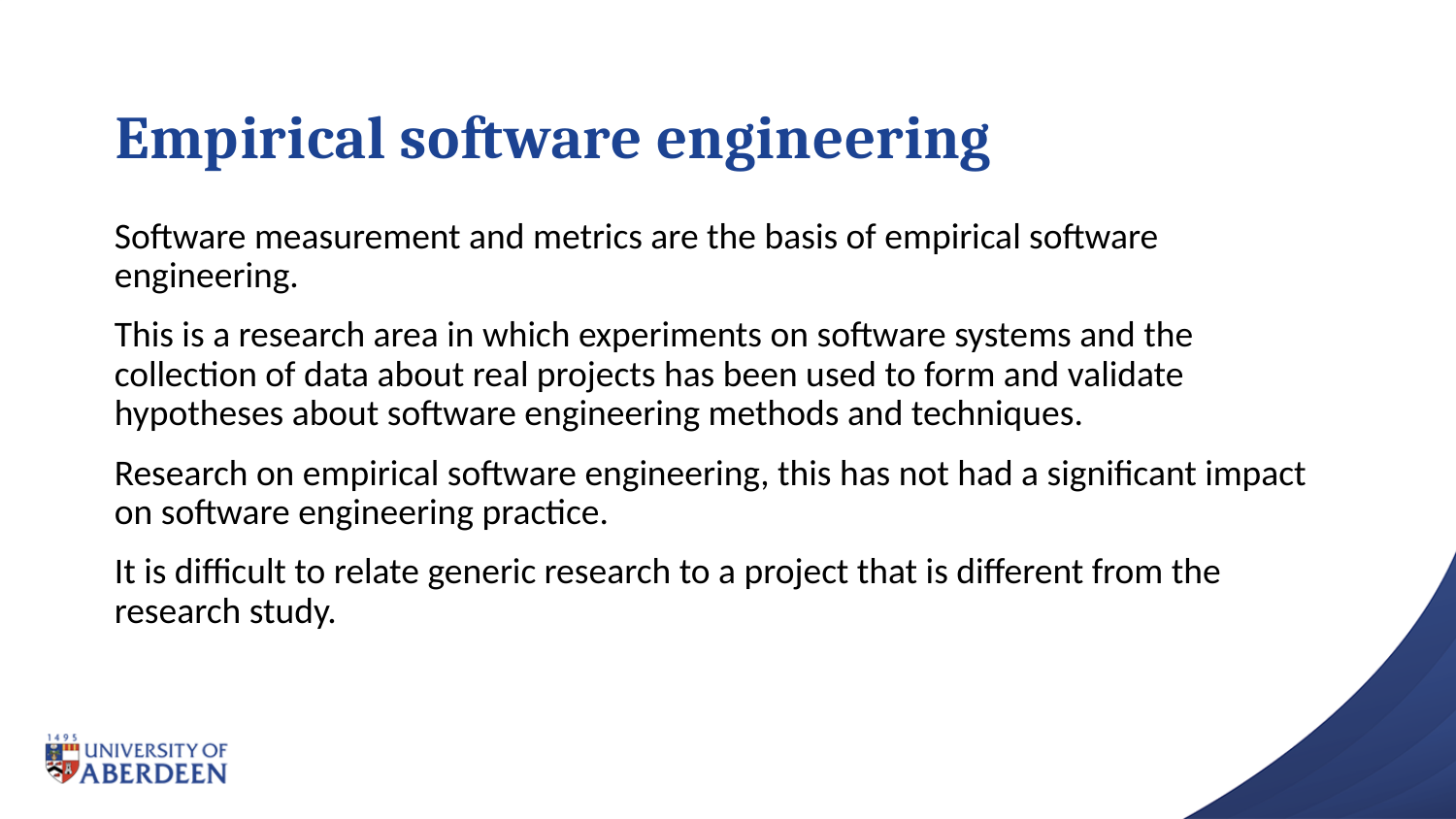

# Empirical software engineering
Software measurement and metrics are the basis of empirical software engineering.
This is a research area in which experiments on software systems and the collection of data about real projects has been used to form and validate hypotheses about software engineering methods and techniques.
Research on empirical software engineering, this has not had a significant impact on software engineering practice.
It is difficult to relate generic research to a project that is different from the research study.
Chapter 24 Quality management
57
10/12/2014